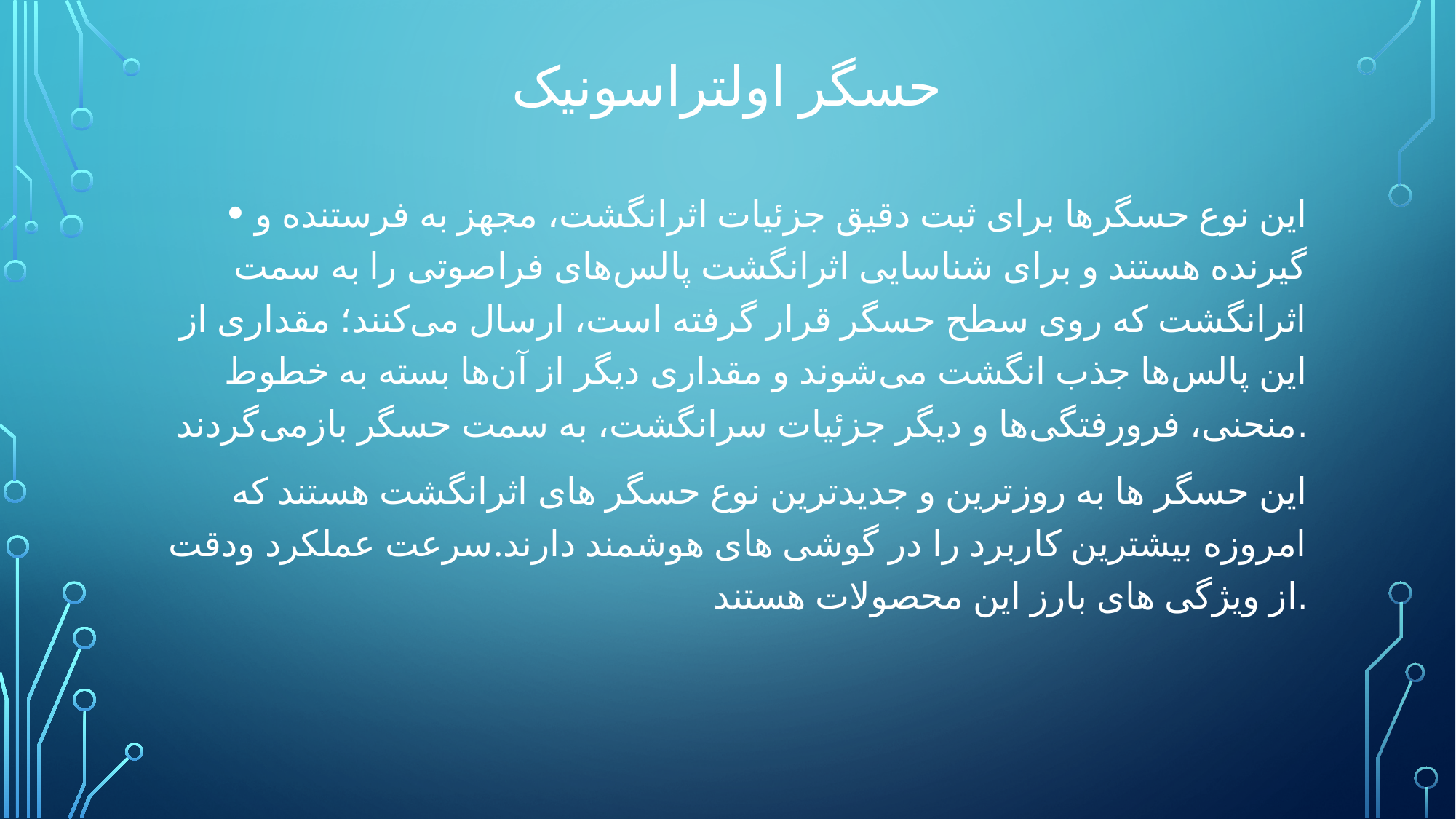

# حسگر اولتراسونیک
این نوع حسگرها برای ثبت دقیق جزئیات اثرانگشت، مجهز به فرستنده و گیرنده هستند و برای شناسایی اثرانگشت پالس‌های فراصوتی را به سمت اثرانگشت که روی سطح حسگر قرار گرفته است، ارسال می‌کنند؛ مقداری از این پالس‌ها جذب انگشت می‌شوند و مقداری دیگر از آن‌ها بسته به خطوط منحنی، فرورفتگی‌ها و دیگر جزئیات سرانگشت، به سمت حسگر بازمی‌گردند.
 این حسگر ها به روزترین و جدیدترین نوع حسگر های اثرانگشت هستند که امروزه بیشترین کاربرد را در گوشی های هوشمند دارند.سرعت عملکرد ودقت از ویژگی های بارز این محصولات هستند.